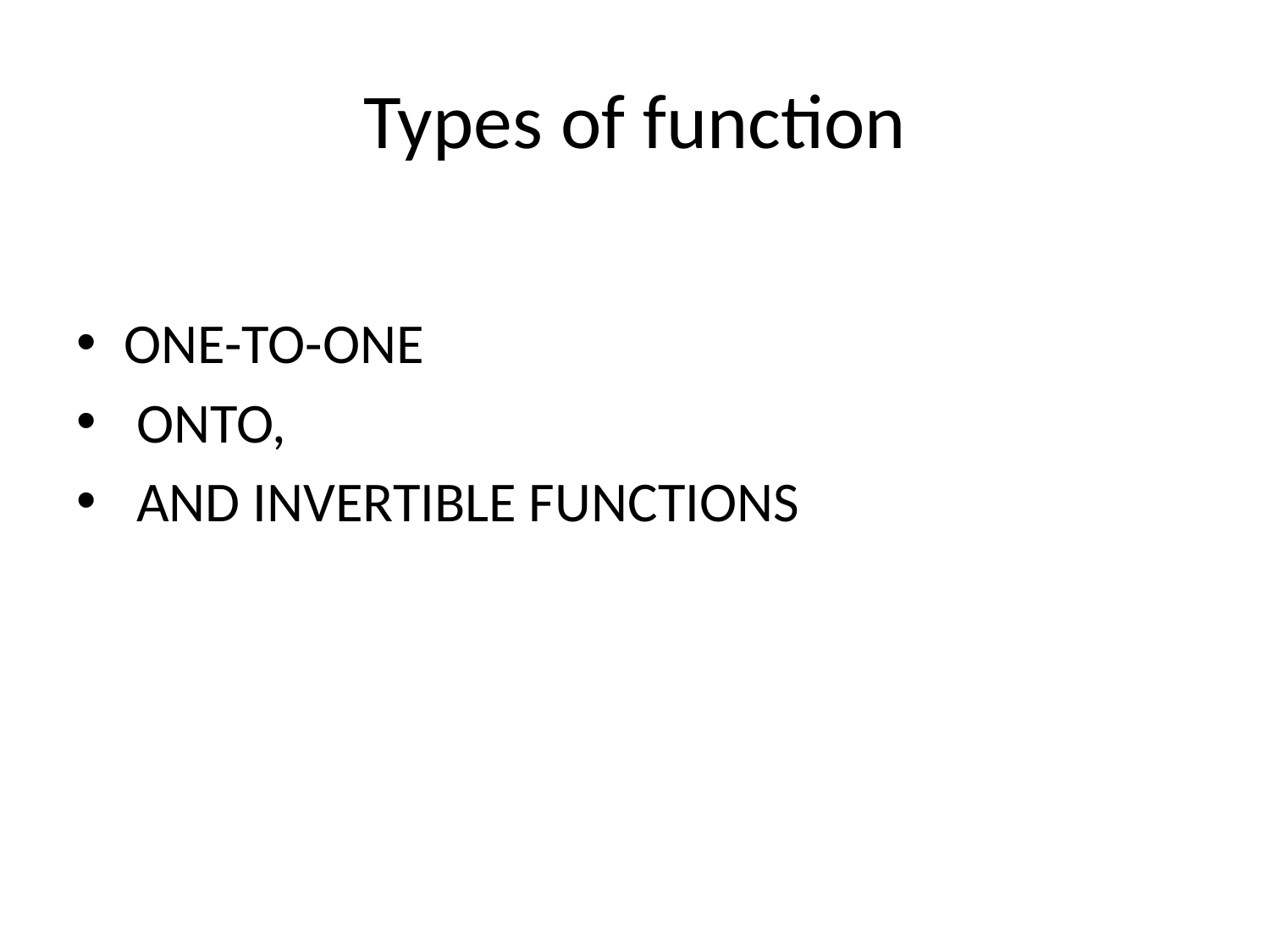

# Types of function

ONE-TO-ONE
 ONTO,
 AND INVERTIBLE FUNCTIONS